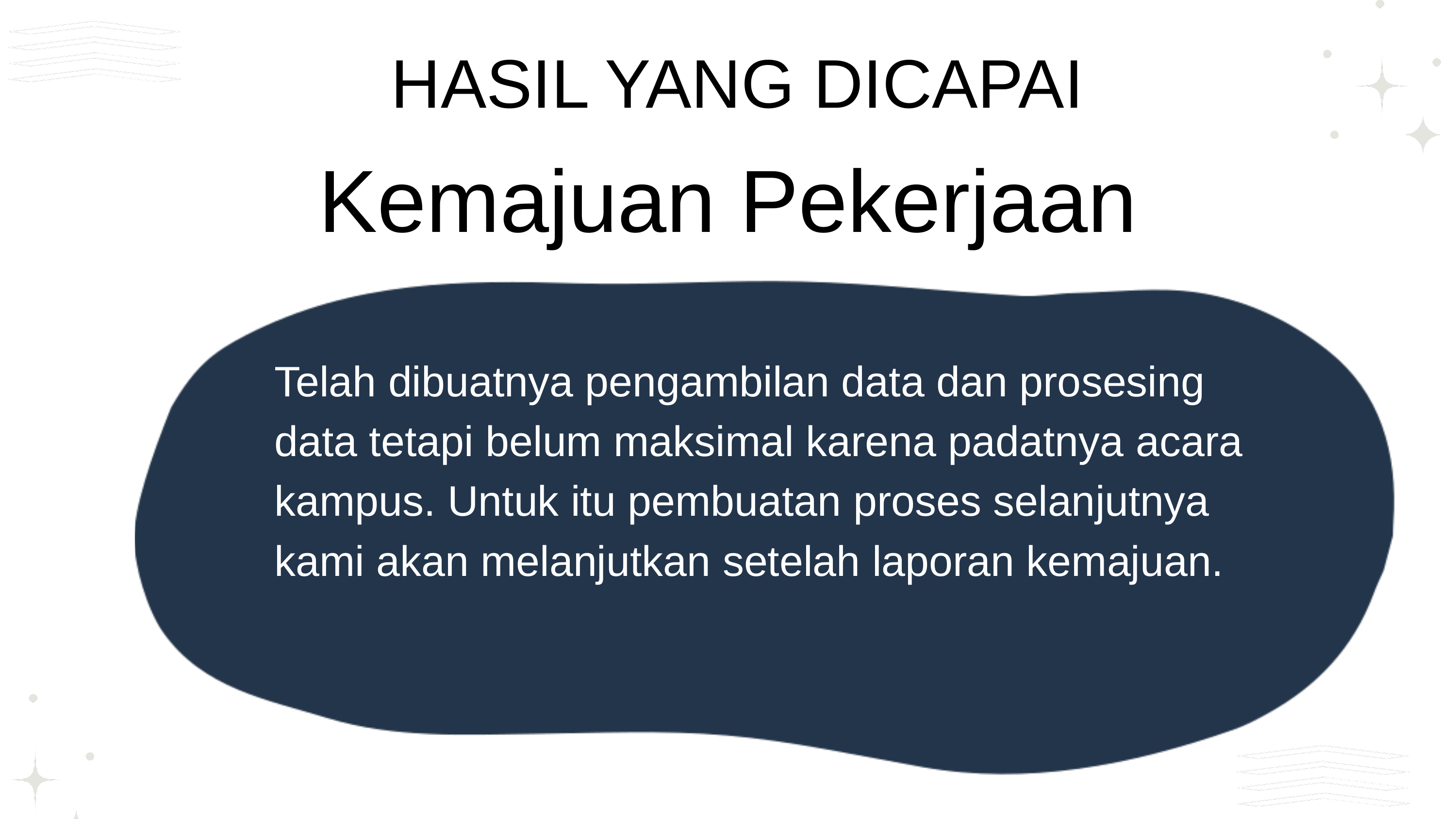

HASIL YANG DICAPAI
Kemajuan Pekerjaan

Telah dibuatnya pengambilan data dan prosesing data tetapi belum maksimal karena padatnya acara kampus. Untuk itu pembuatan proses selanjutnya kami akan melanjutkan setelah laporan kemajuan.